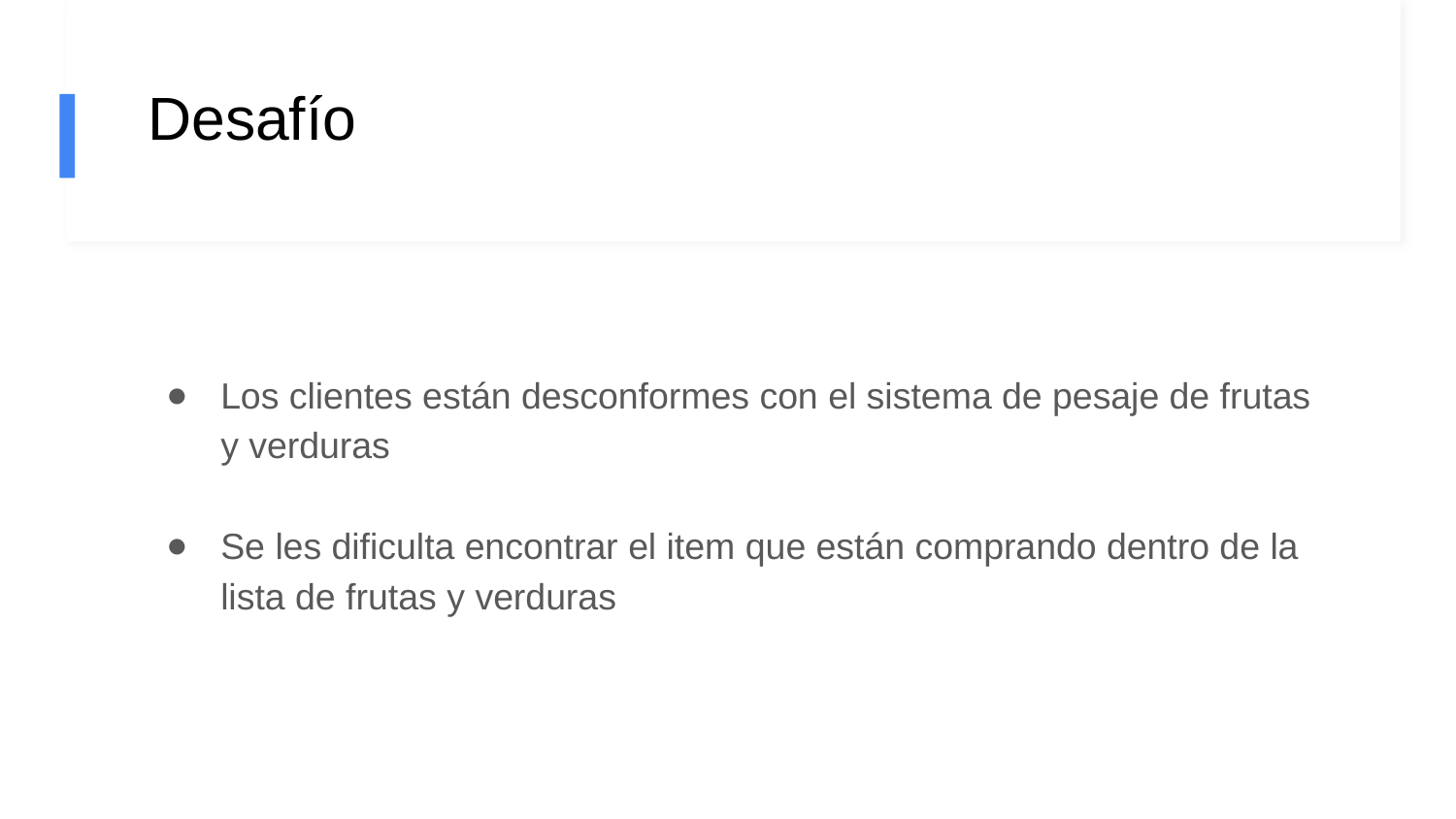

# Desafío
Los clientes están desconformes con el sistema de pesaje de frutas y verduras

Se les dificulta encontrar el item que están comprando dentro de la lista de frutas y verduras